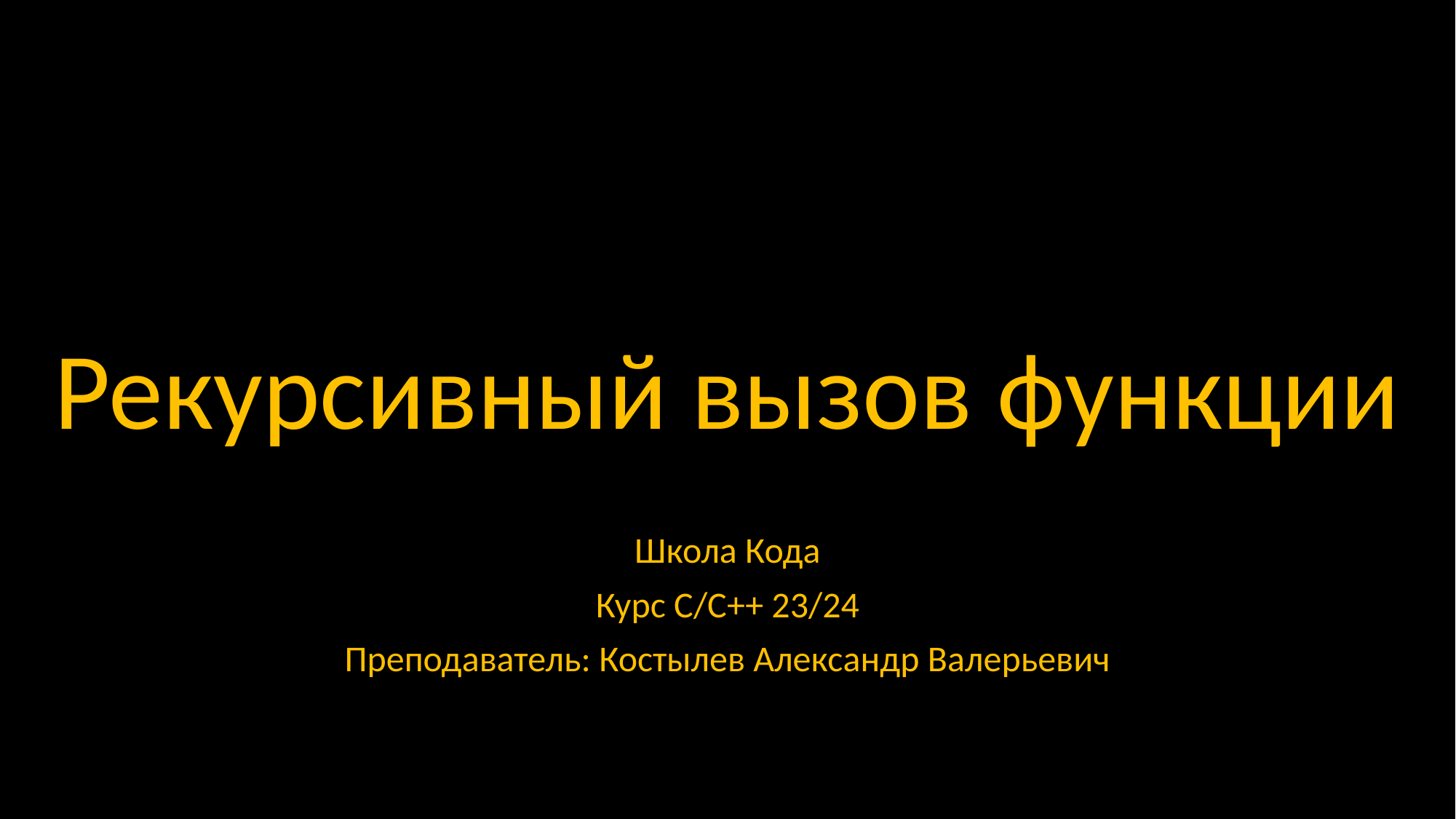

# Рекурсивный вызов функции
Школа Кода
Курс С/С++ 23/24
Преподаватель: Костылев Александр Валерьевич